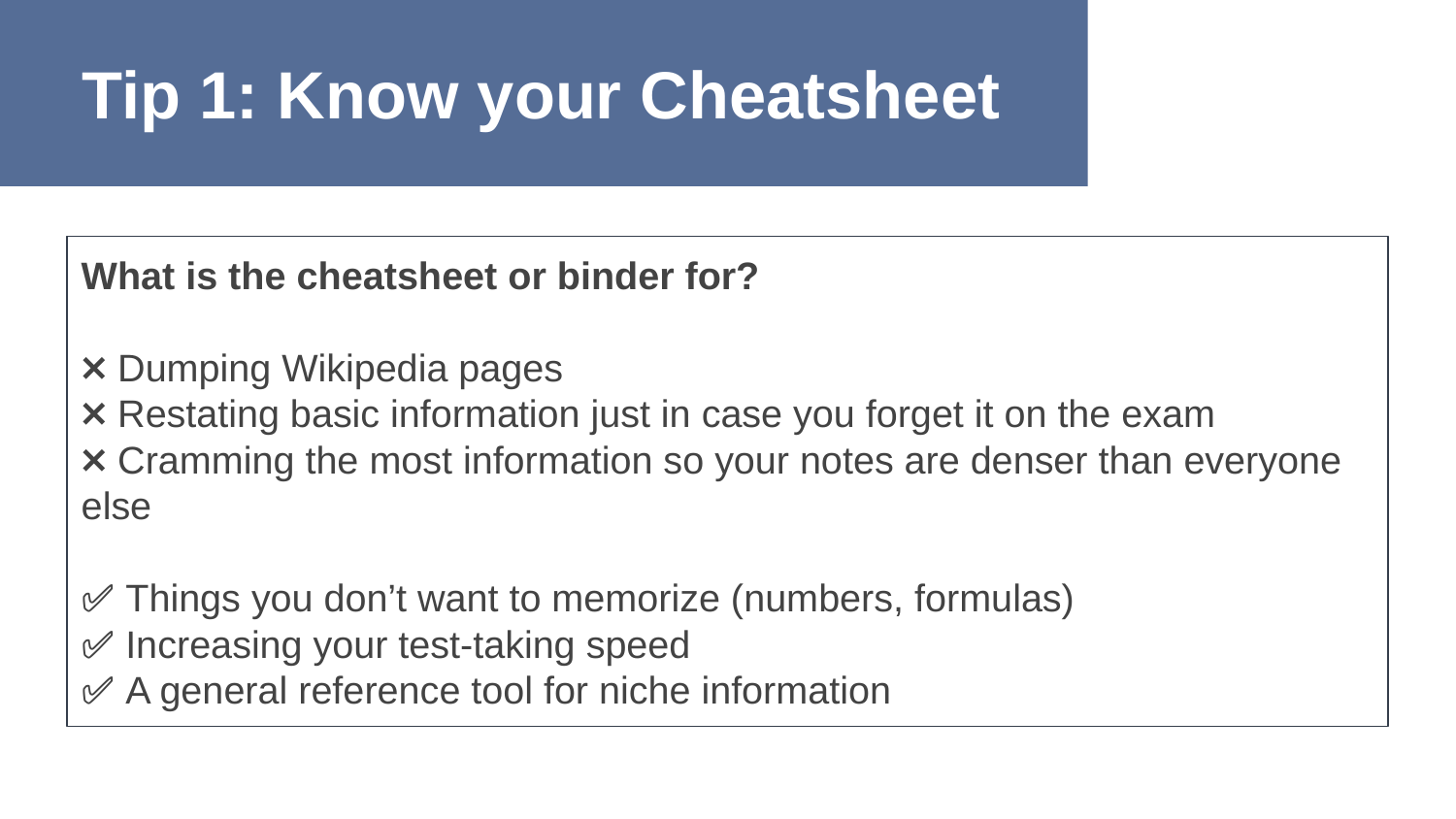

Tip 1: Know your Cheatsheet
What is the cheatsheet or binder for?

❌ Dumping Wikipedia pages
❌ Restating basic information just in case you forget it on the exam
❌ Cramming the most information so your notes are denser than everyone else

✅ Things you don’t want to memorize (numbers, formulas)
✅ Increasing your test-taking speed
✅ A general reference tool for niche information